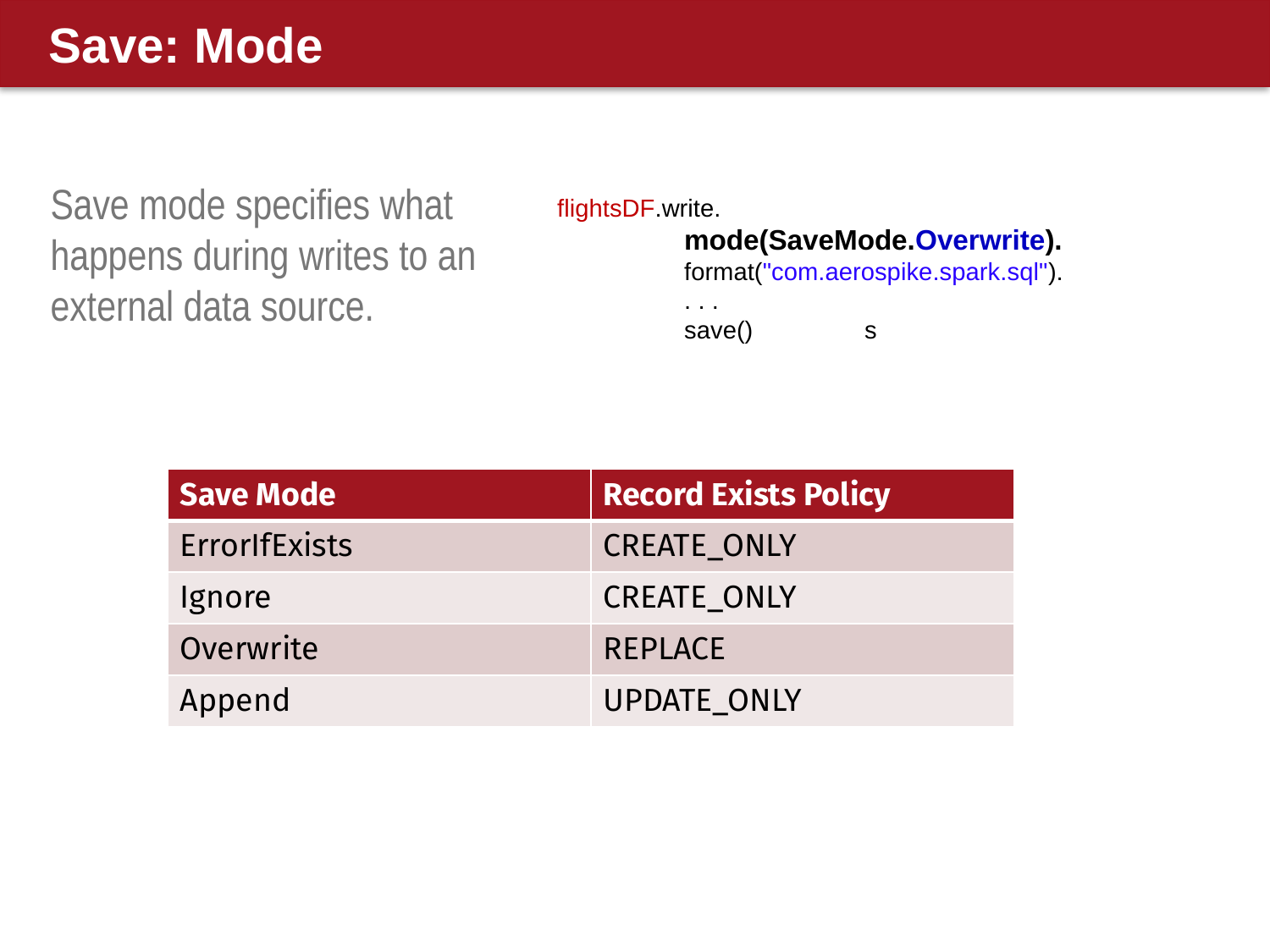

# Save: Mode
Save mode specifies what happens during writes to an external data source.

flightsDF.write.
	mode(SaveMode.Overwrite).
	format("com.aerospike.spark.sql").
	. . .
	save()                s
| Save Mode | Record Exists Policy |
| --- | --- |
| ErrorIfExists | CREATE\_ONLY |
| Ignore | CREATE\_ONLY |
| Overwrite | REPLACE |
| Append | UPDATE\_ONLY |